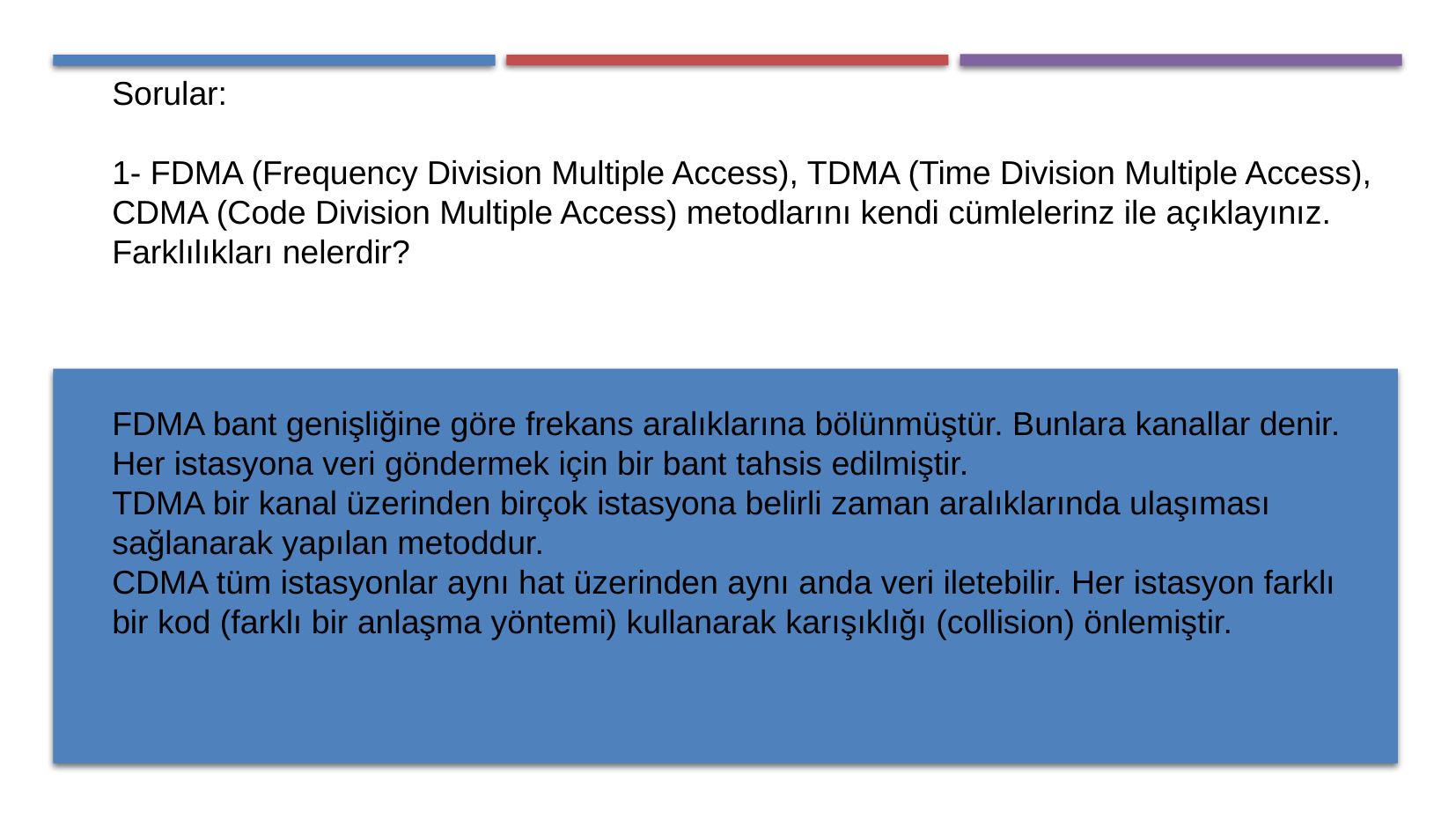

Sorular:

1- FDMA (Frequency Division Multiple Access), TDMA (Time Division Multiple Access), CDMA (Code Division Multiple Access) metodlarını kendi cümlelerinz ile açıklayınız. Farklılıkları nelerdir?

FDMA bant genişliğine göre frekans aralıklarına bölünmüştür. Bunlara kanallar denir. Her istasyona veri göndermek için bir bant tahsis edilmiştir.
TDMA bir kanal üzerinden birçok istasyona belirli zaman aralıklarında ulaşıması sağlanarak yapılan metoddur.
CDMA tüm istasyonlar aynı hat üzerinden aynı anda veri iletebilir. Her istasyon farklı bir kod (farklı bir anlaşma yöntemi) kullanarak karışıklığı (collision) önlemiştir.